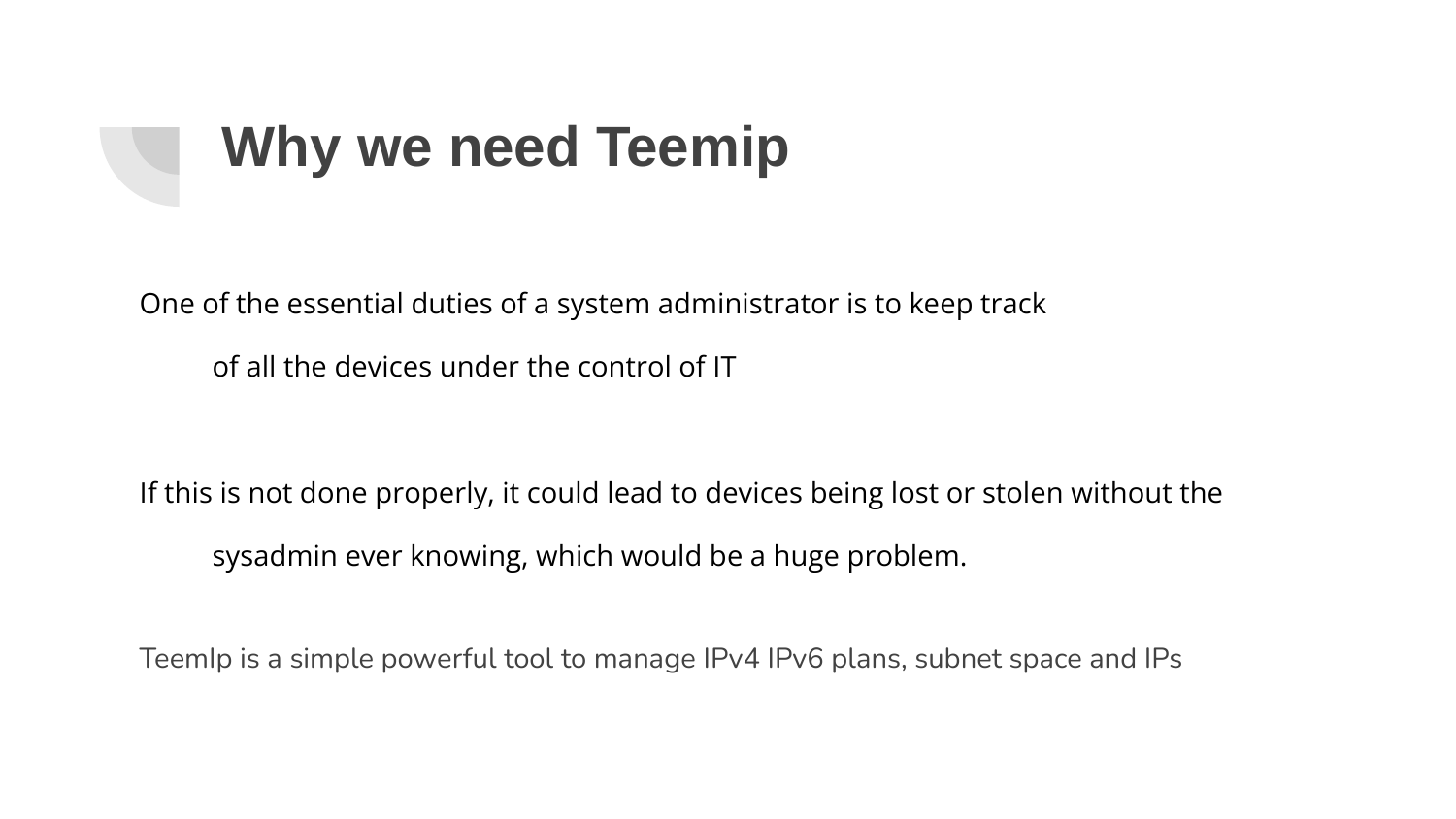

# Why we need Teemip
One of the essential duties of a system administrator is to keep track
of all the devices under the control of IT

If this is not done properly, it could lead to devices being lost or stolen without the
sysadmin ever knowing, which would be a huge problem.

TeemIp is a simple powerful tool to manage IPv4 IPv6 plans, subnet space and IPs